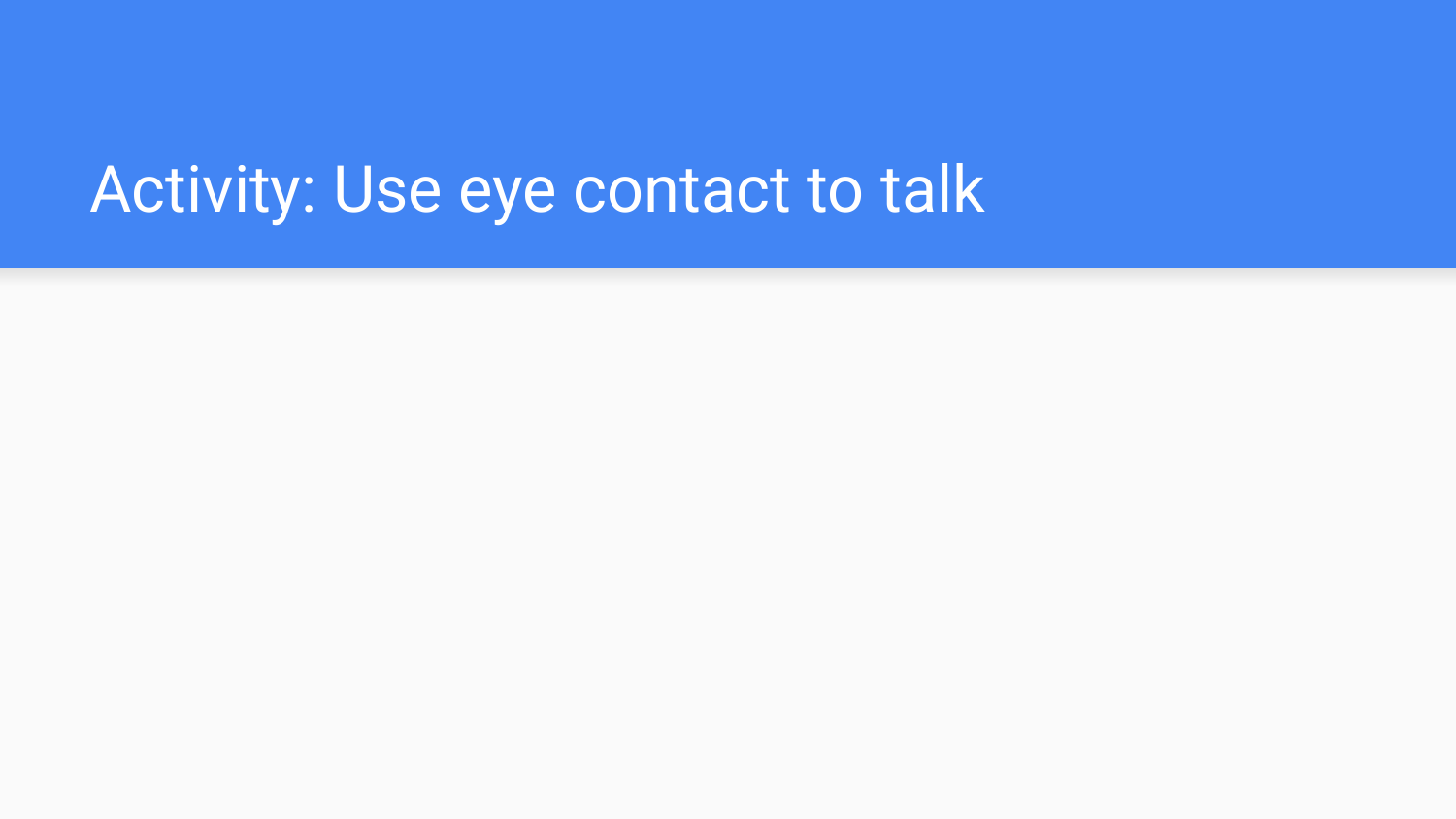

# Activity: Use eye contact to talk